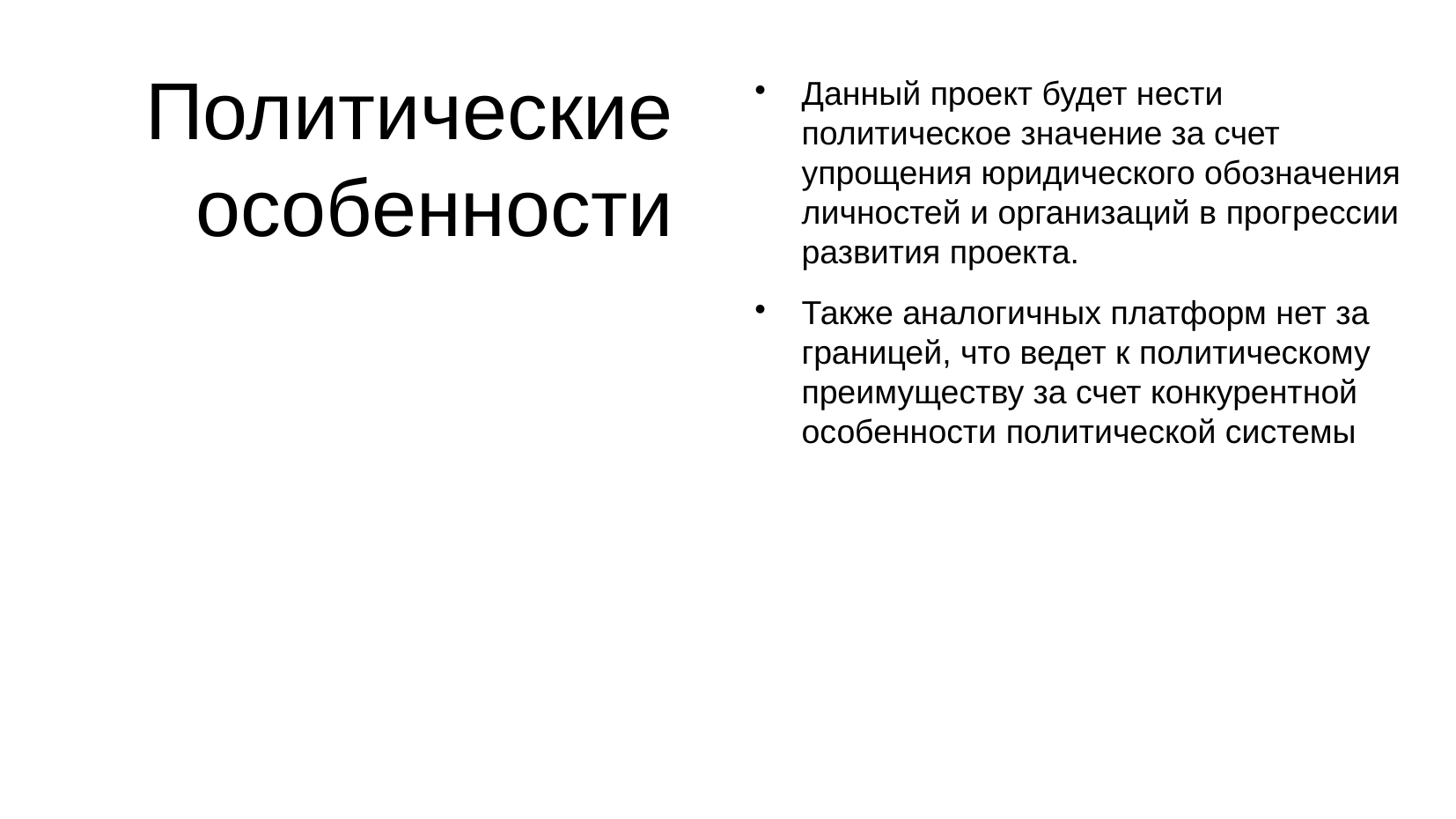

Политические особенности
Данный проект будет нести политическое значение за счет упрощения юридического обозначения личностей и организаций в прогрессии развития проекта.
Также аналогичных платформ нет за границей, что ведет к политическому преимуществу за счет конкурентной особенности политической системы